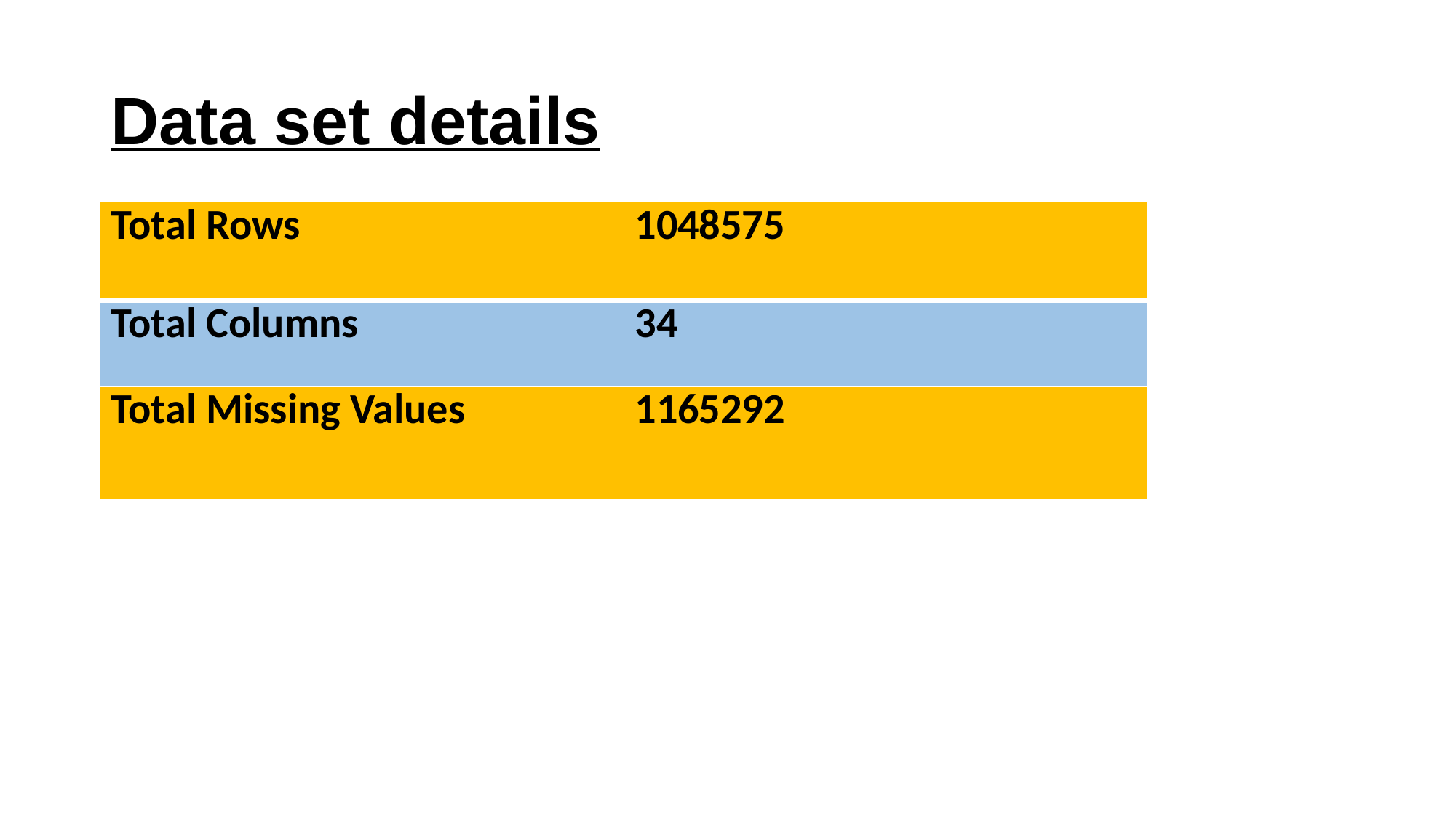

# Data set details
| Total Rows | 1048575 |
| --- | --- |
| Total Columns | 34 |
| Total Missing Values | 1165292 |